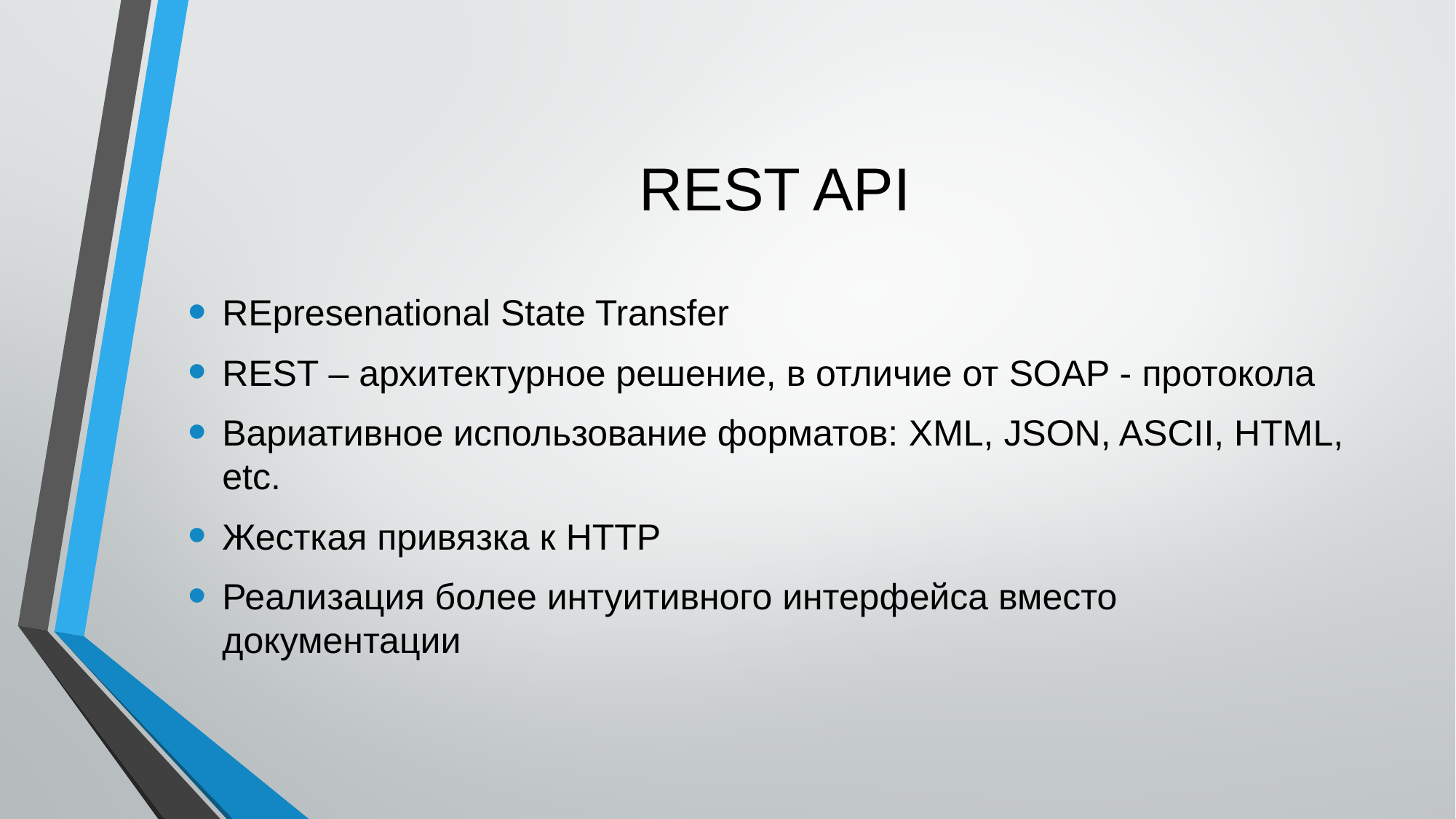

# REST API
REpresenational State Transfer
REST – архитектурное решение, в отличие от SOAP - протокола
Вариативное использование форматов: XML, JSON, ASCII, HTML, etc.
Жесткая привязка к HTTP
Реализация более интуитивного интерфейса вместо документации